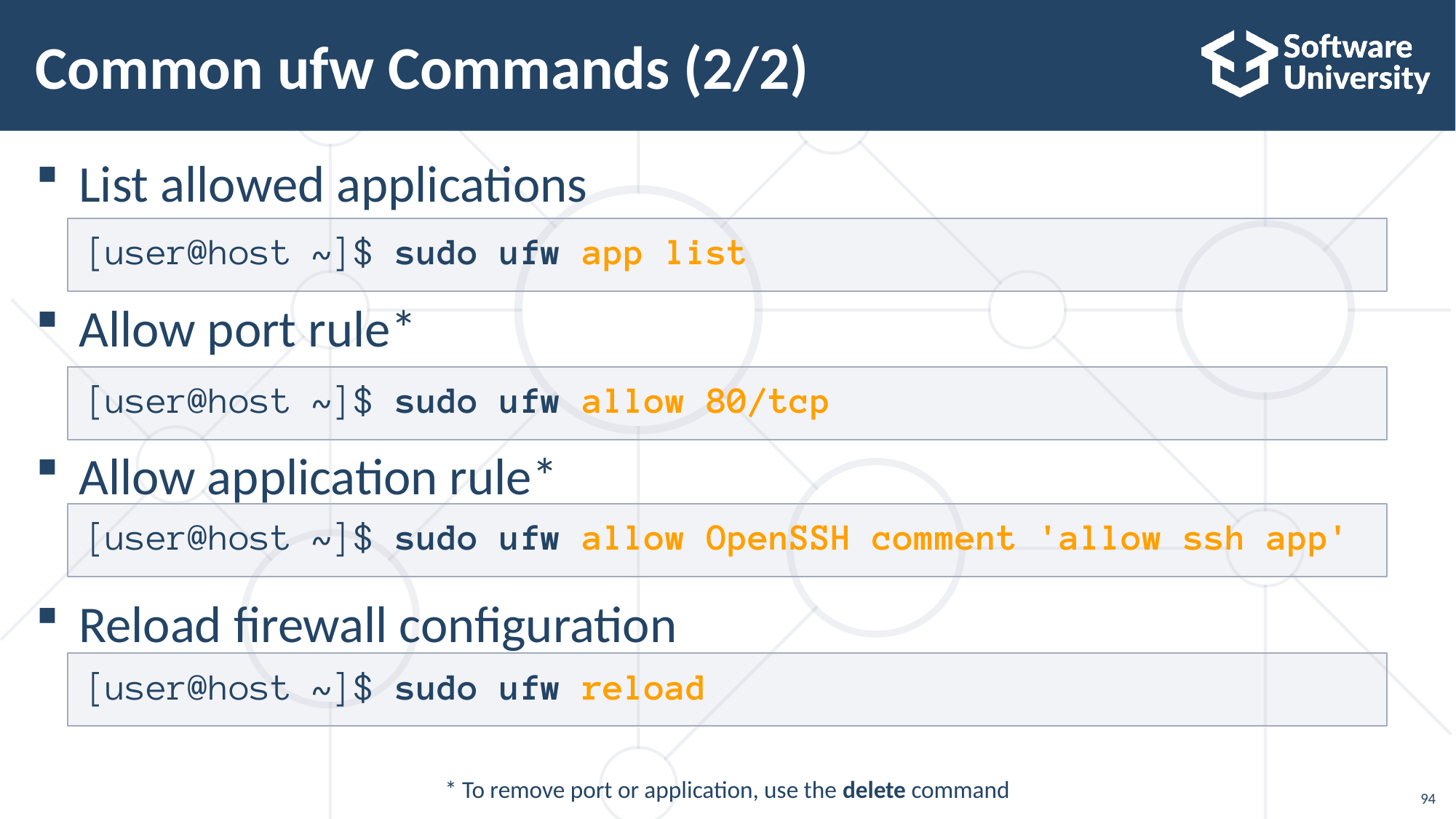

# Common ufw Commands (2/2)
List allowed applications
Allow port rule*
Allow application rule*
Reload firewall configuration
[user@host ~]$ sudo ufw app list
[user@host ~]$ sudo ufw allow 80/tcp
[user@host ~]$ sudo ufw allow OpenSSH comment 'allow ssh app'
[user@host ~]$ sudo ufw reload
* To remove port or application, use the delete command
94